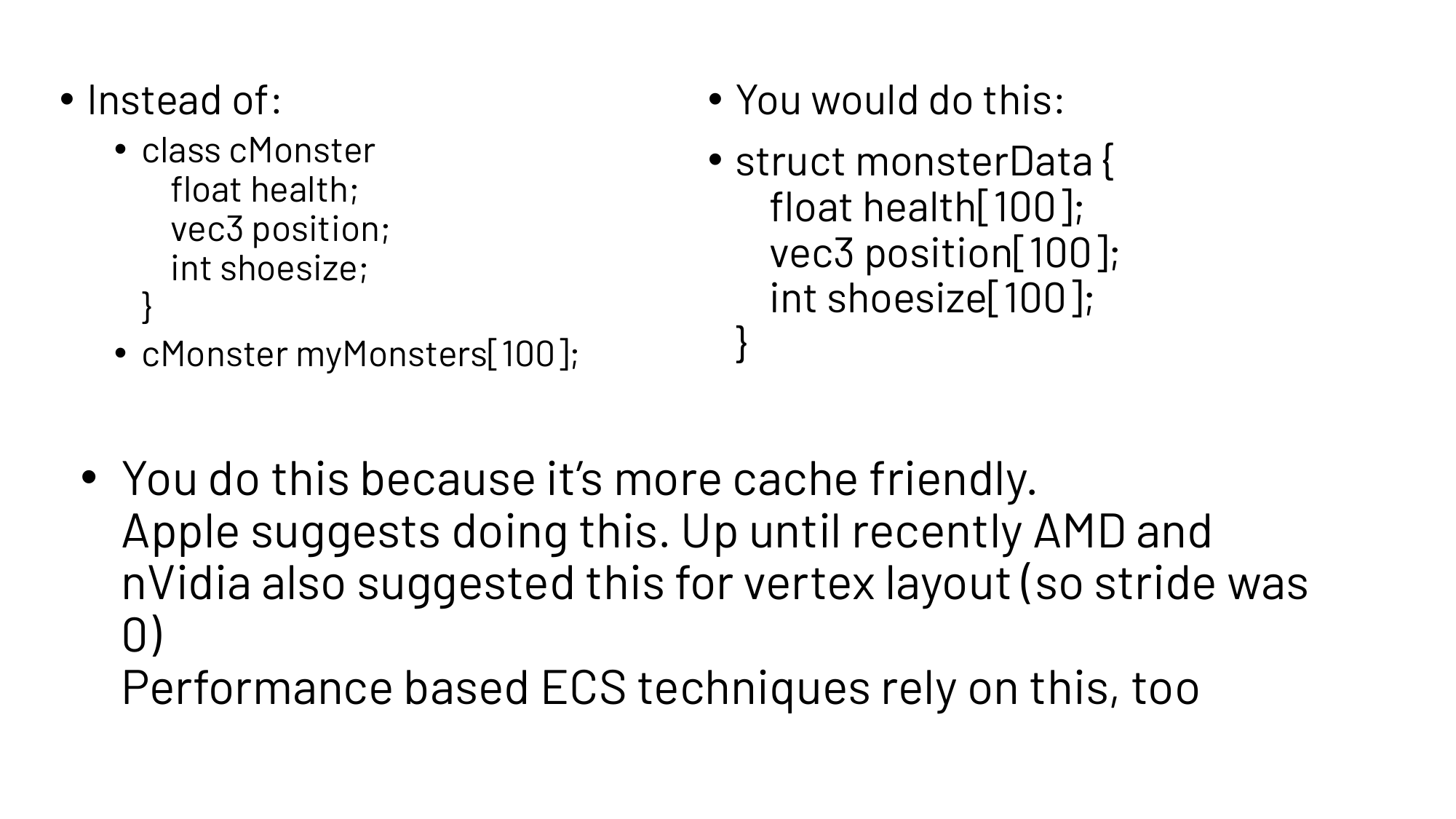

Instead of:
class cMonster
    float health;
    vec3 position;
    int shoesize;
}
cMonster myMonsters[100];
You would do this:
struct monsterData {
    float health[100];
    vec3 position[100];
    int shoesize[100];
}
# You do this because it’s more cache friendly. Apple suggests doing this. Up until recently AMD and nVidia also suggested this for vertex layout (so stride was 0) Performance based ECS techniques rely on this, too